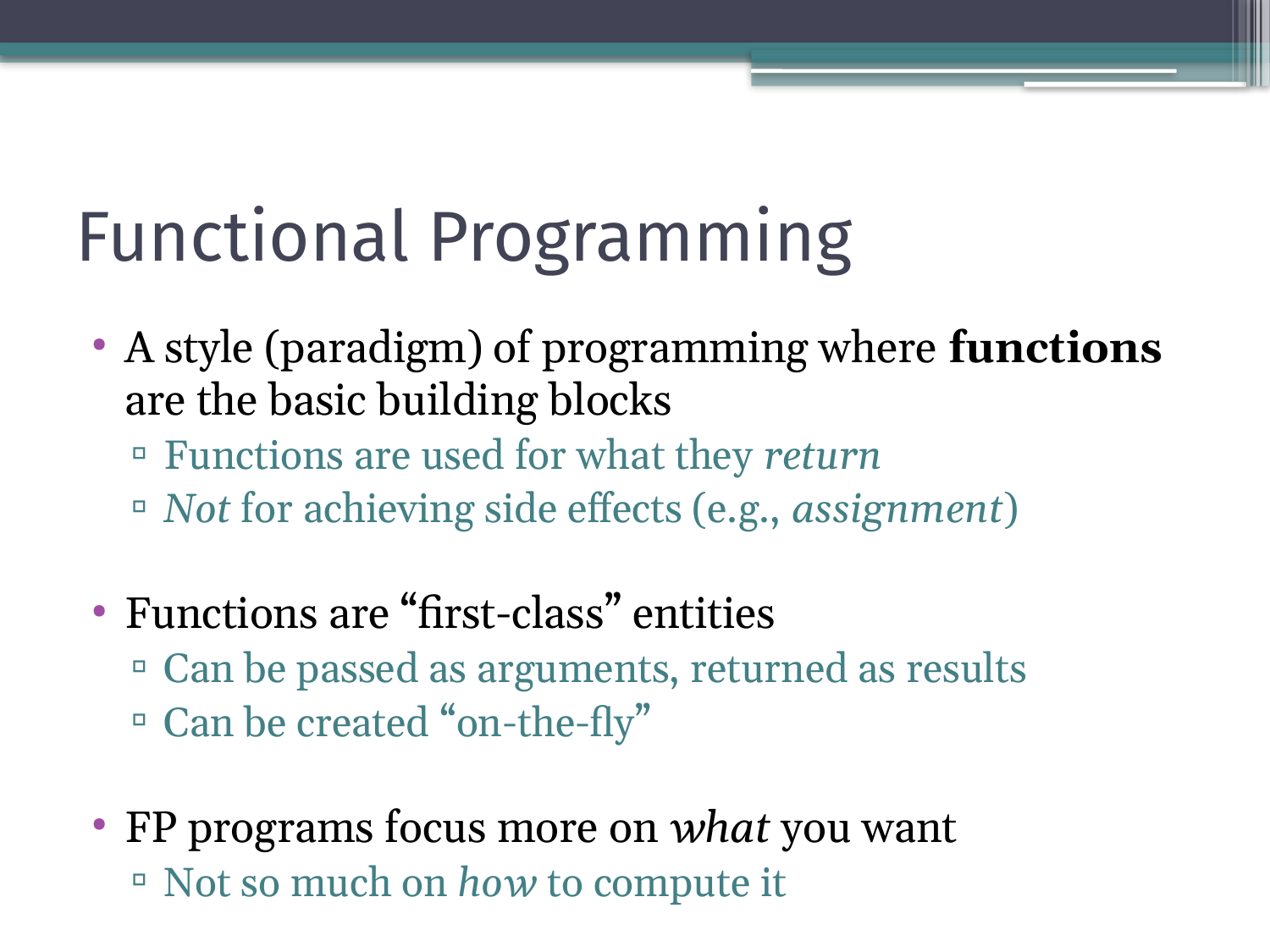

# Functional Programming
A style (paradigm) of programming where functions are the basic building blocks
Functions are used for what they return
Not for achieving side effects (e.g., assignment)
Functions are “first-class” entities
Can be passed as arguments, returned as results
Can be created “on-the-fly”
FP programs focus more on what you want
Not so much on how to compute it